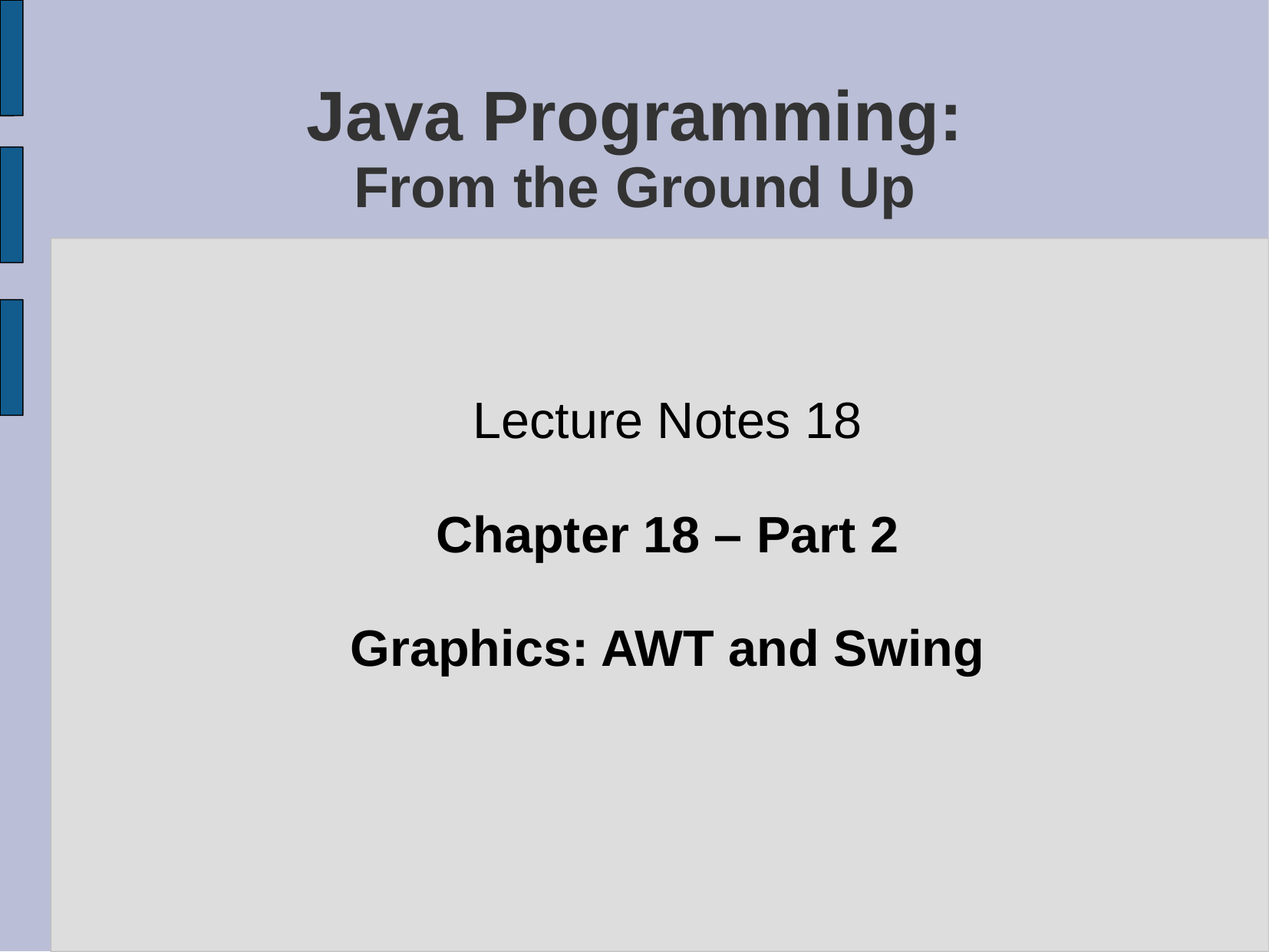

# Java Programming: From the Ground Up

Lecture Notes 18

Chapter 18 – Part 2

Graphics: AWT and Swing